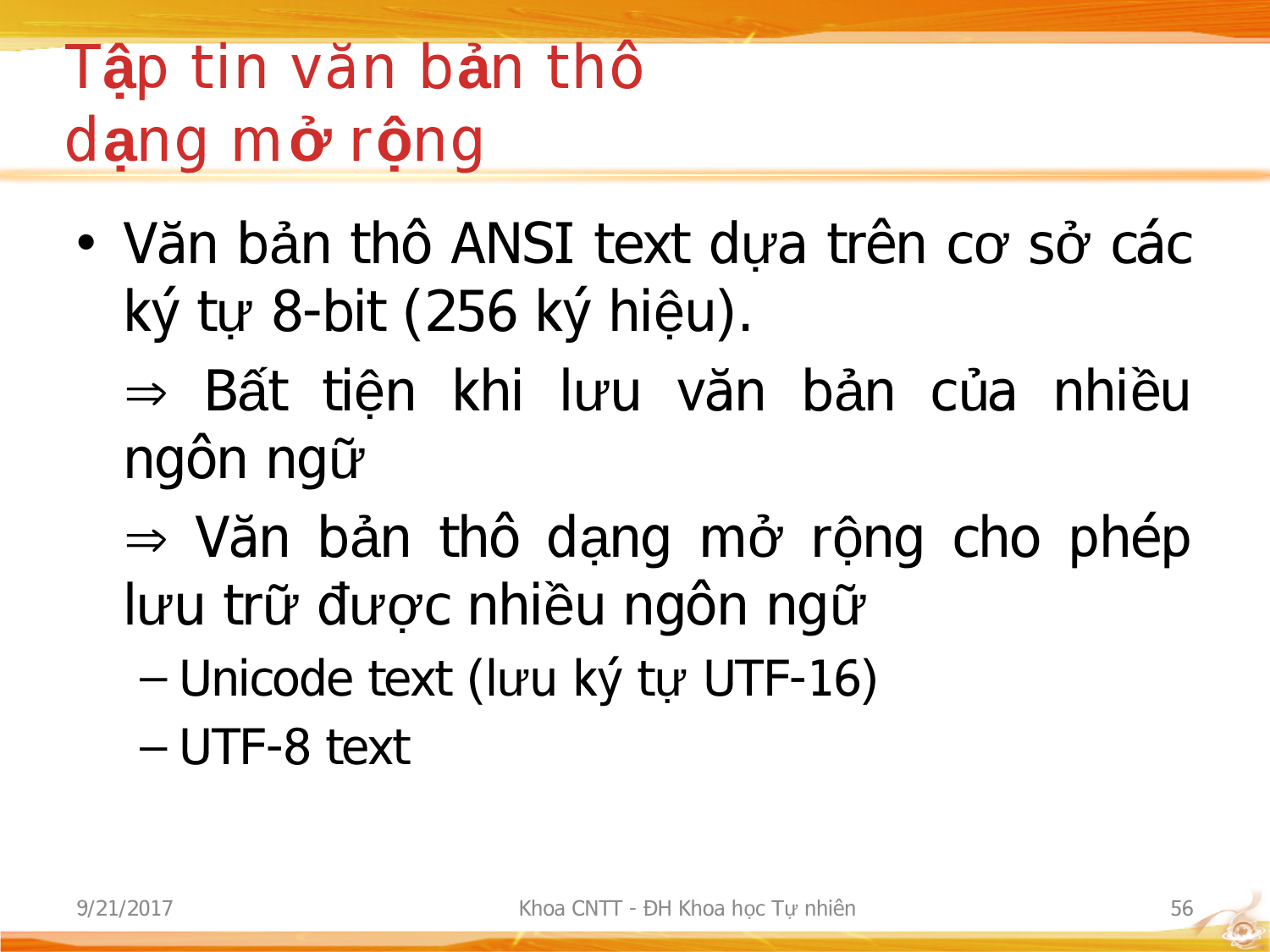

# Tập tin văn bản thô dạng mở rộng
Văn bản thô ANSI text dựa trên cơ sở các ký tự 8-bit (256 ký hiệu).
⇒ Bất tiện khi lưu văn bản của nhiều ngôn ngữ
⇒ Văn bản thô dạng mở rộng cho phép lưu trữ được nhiều ngôn ngữ
Unicode text (lưu ký tự UTF-16)
UTF-8 text
9/21/2017
Khoa CNTT - ĐH Khoa học Tự nhiên
56